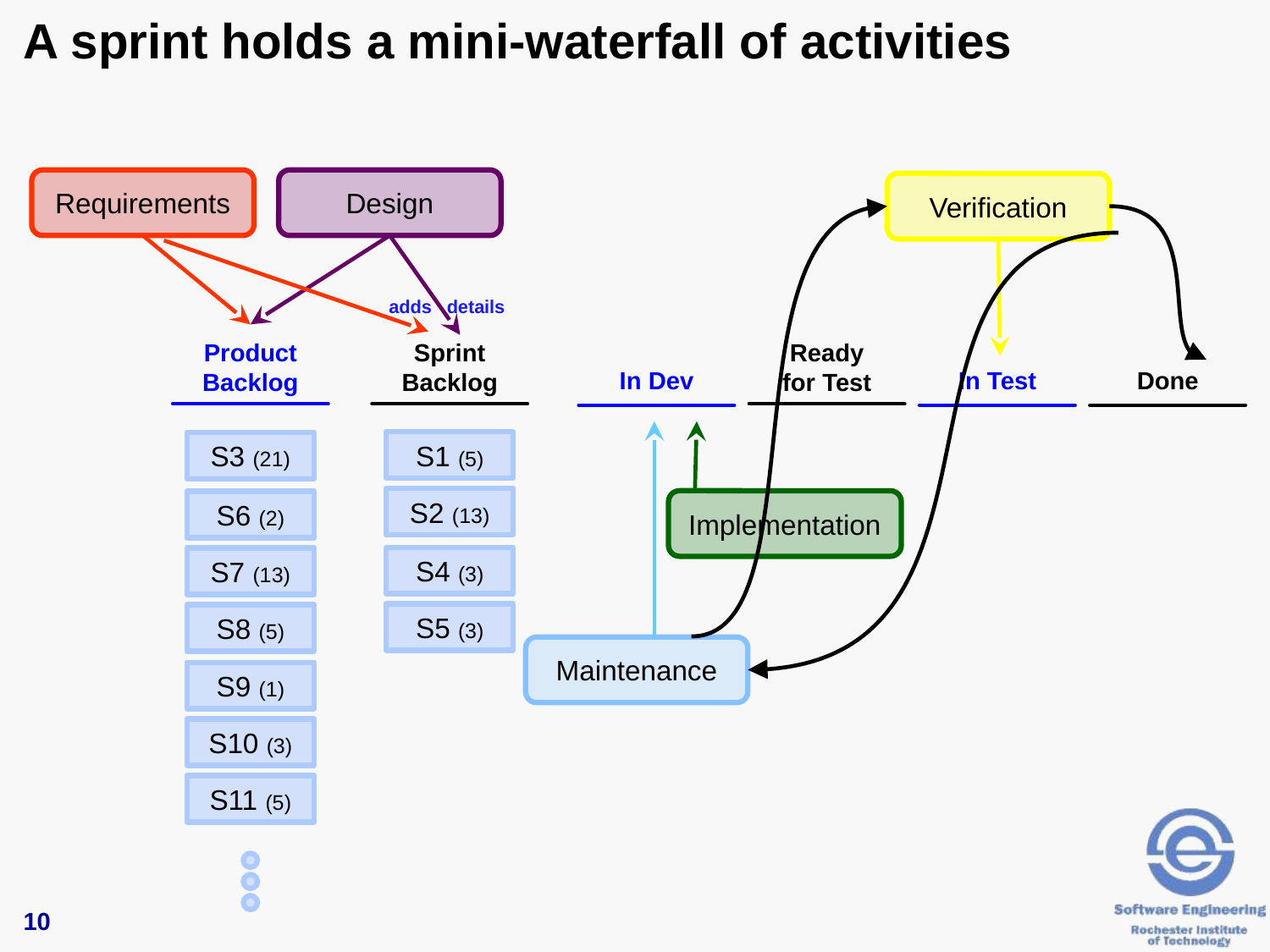

# A sprint holds a mini-waterfall of activities
Requirements
Design
Verification
adds   details
Product
Backlog
Sprint
Backlog
Ready
for Test
In Dev
In Test
Done
S1 (5)
S3 (21)
S2 (13)
Implementation
S6 (2)
S4 (3)
S7 (13)
S5 (3)
S8 (5)
Maintenance
S9 (1)
S10 (3)
S11 (5)

10